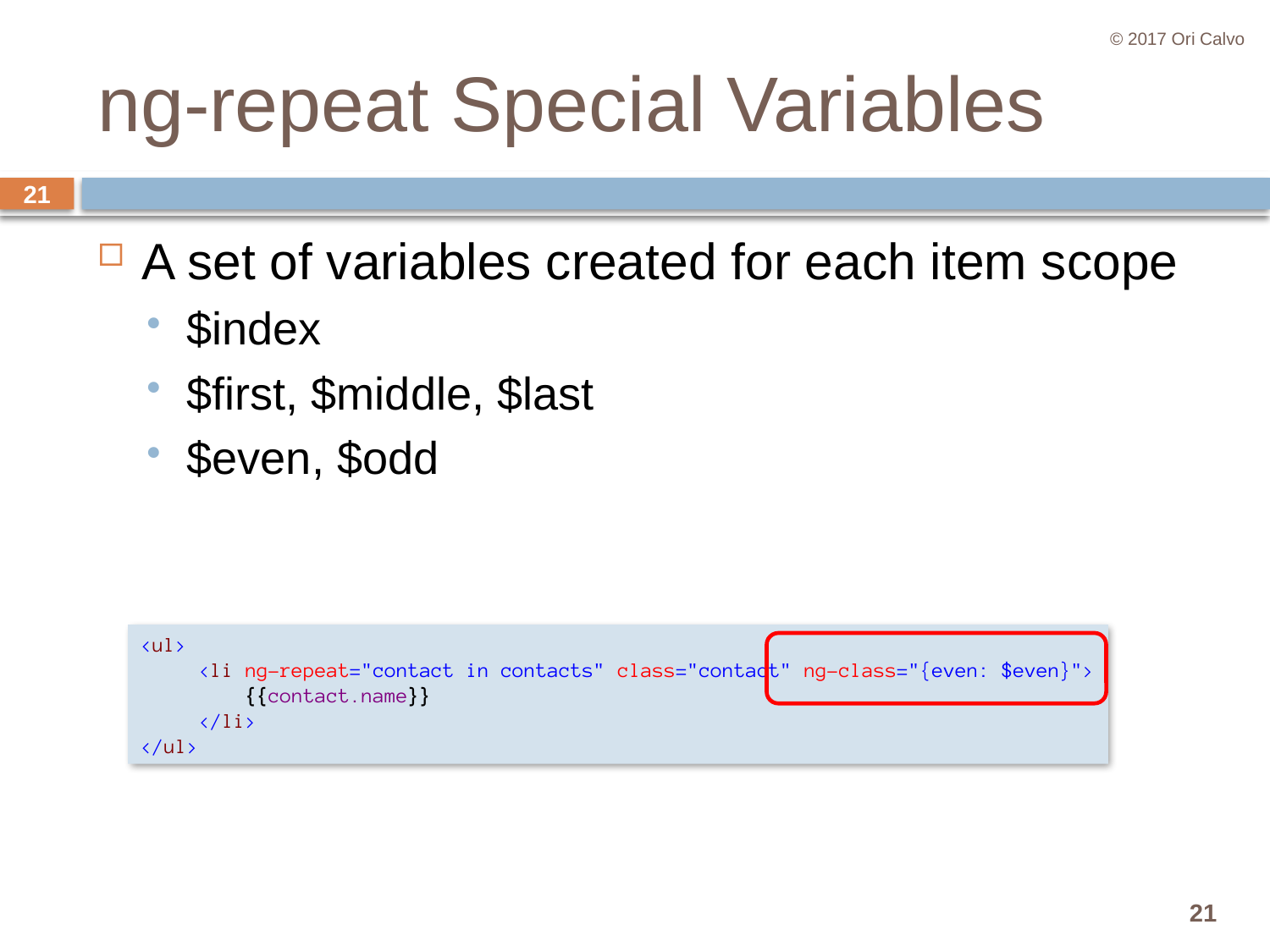

© 2017 Ori Calvo
# ng-repeat Special Variables
21
A set of variables created for each item scope
$index
$first, $middle, $last
$even, $odd
<ul>
     <li ng-repeat="contact in contacts" class="contact" ng-class="{even: $even}">
         {{contact.name}}
     </li>
</ul>